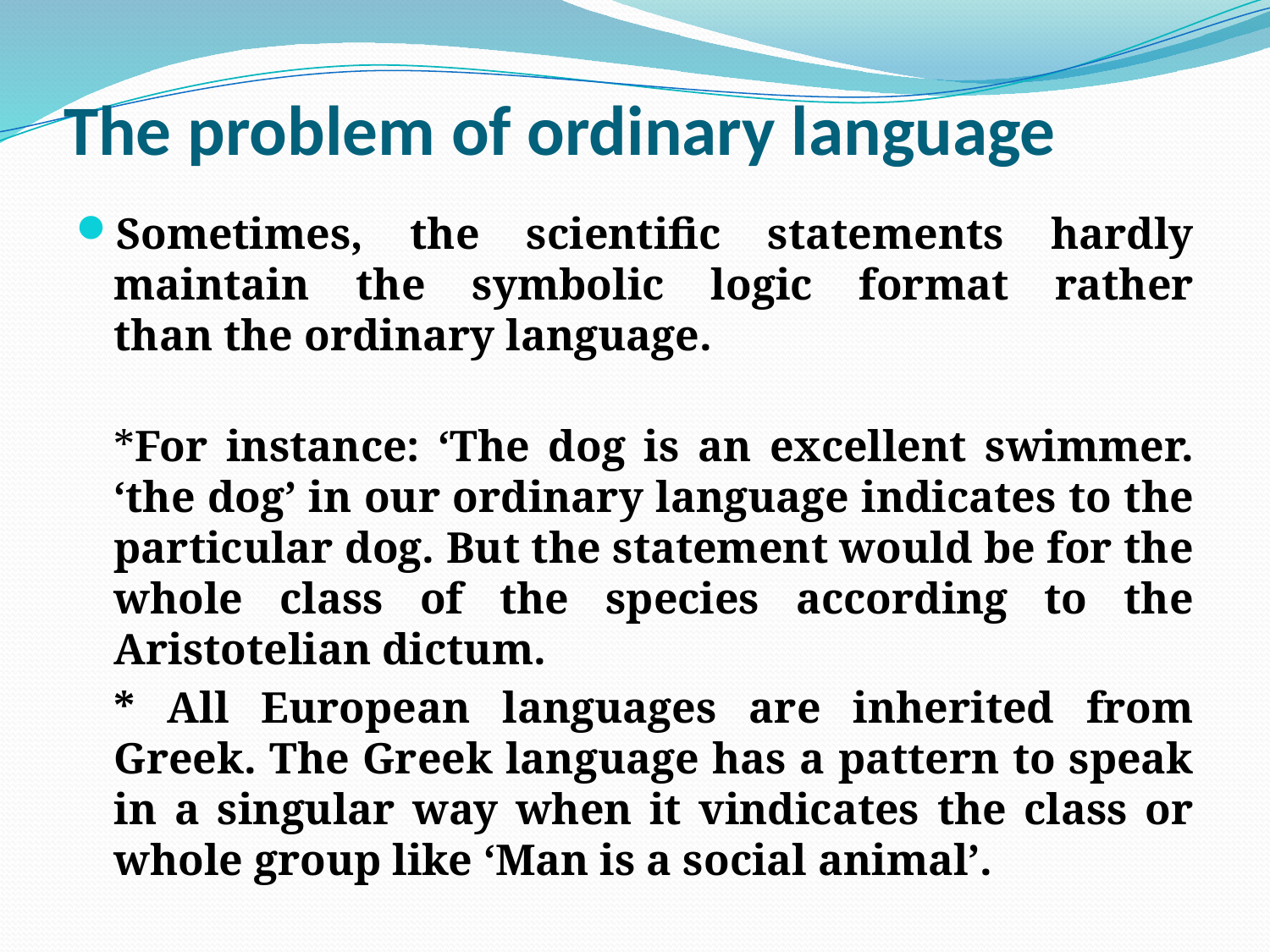

# The problem of ordinary language
Sometimes, the scientific statements hardly maintain the symbolic logic format rather than the ordinary language.
*For instance: ‘The dog is an excellent swimmer.
‘the dog’ in our ordinary language indicates to the particular dog. But the statement would be for the whole class of the species according to the Aristotelian dictum.
	* All European languages are inherited from Greek. The Greek language has a pattern to speak in a singular way when it vindicates the class or whole group like ‘Man is a social animal’.